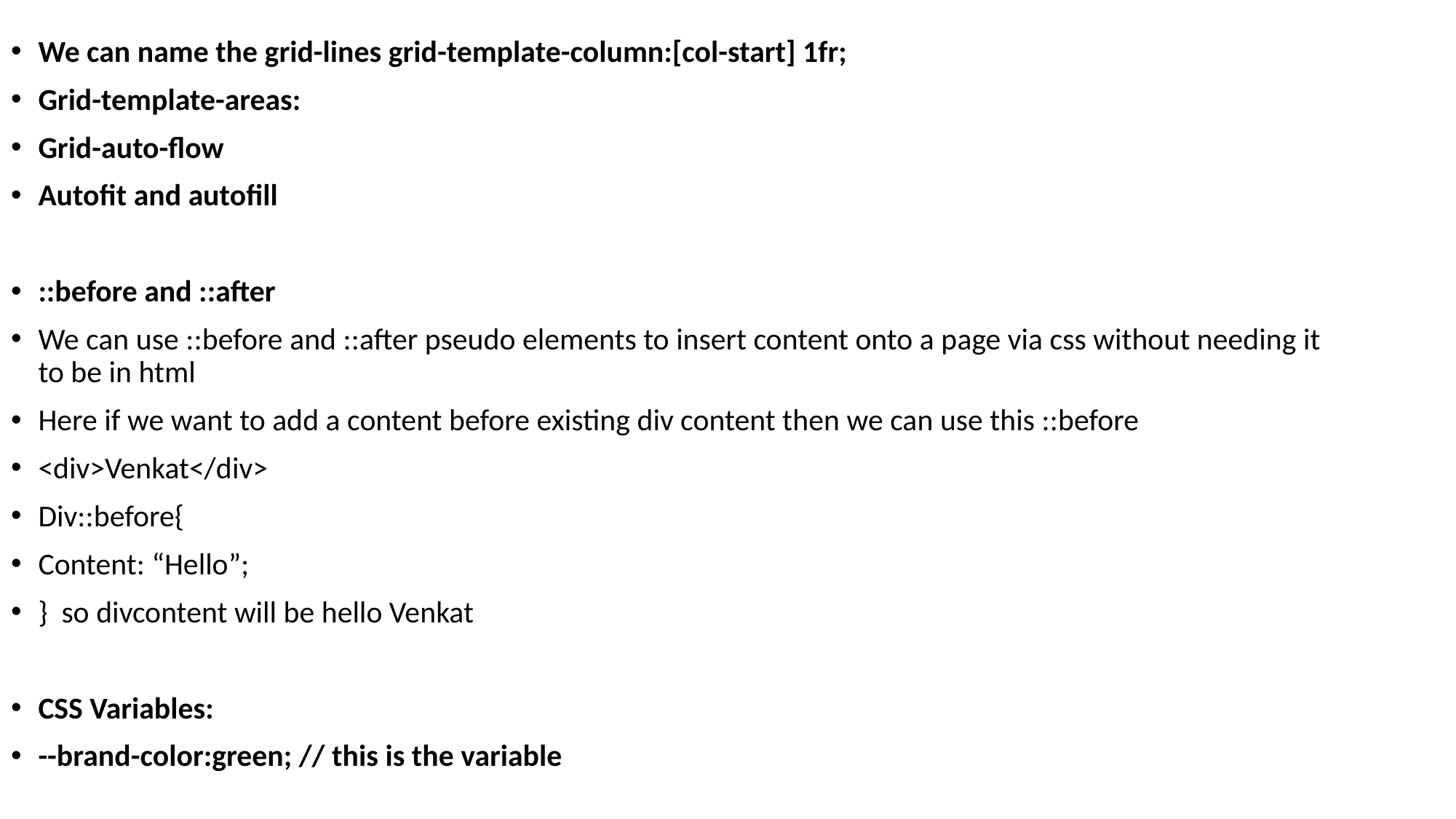

We can name the grid-lines grid-template-column:[col-start] 1fr;
Grid-template-areas:
Grid-auto-flow
Autofit and autofill

::before and ::after
We can use ::before and ::after pseudo elements to insert content onto a page via css without needing it to be in html
Here if we want to add a content before existing div content then we can use this ::before
<div>Venkat</div>
Div::before{
Content: “Hello”;
}  so divcontent will be hello Venkat

CSS Variables:
--brand-color:green; // this is the variable